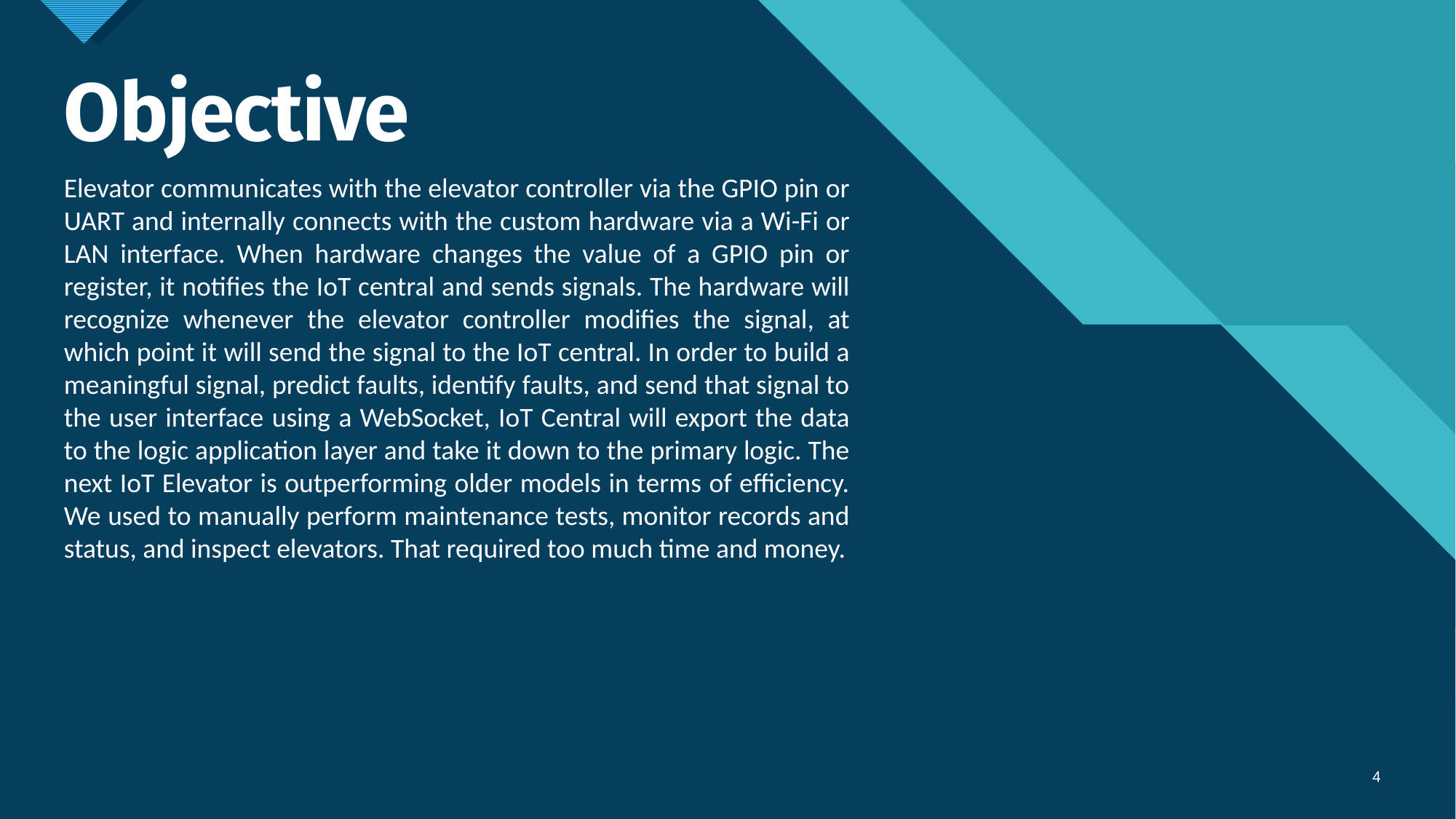

# Objective
Elevator communicates with the elevator controller via the GPIO pin or UART and internally connects with the custom hardware via a Wi-Fi or LAN interface. When hardware changes the value of a GPIO pin or register, it notifies the IoT central and sends signals. The hardware will recognize whenever the elevator controller modifies the signal, at which point it will send the signal to the IoT central. In order to build a meaningful signal, predict faults, identify faults, and send that signal to the user interface using a WebSocket, IoT Central will export the data to the logic application layer and take it down to the primary logic. The next IoT Elevator is outperforming older models in terms of efficiency. We used to manually perform maintenance tests, monitor records and status, and inspect elevators. That required too much time and money.
4